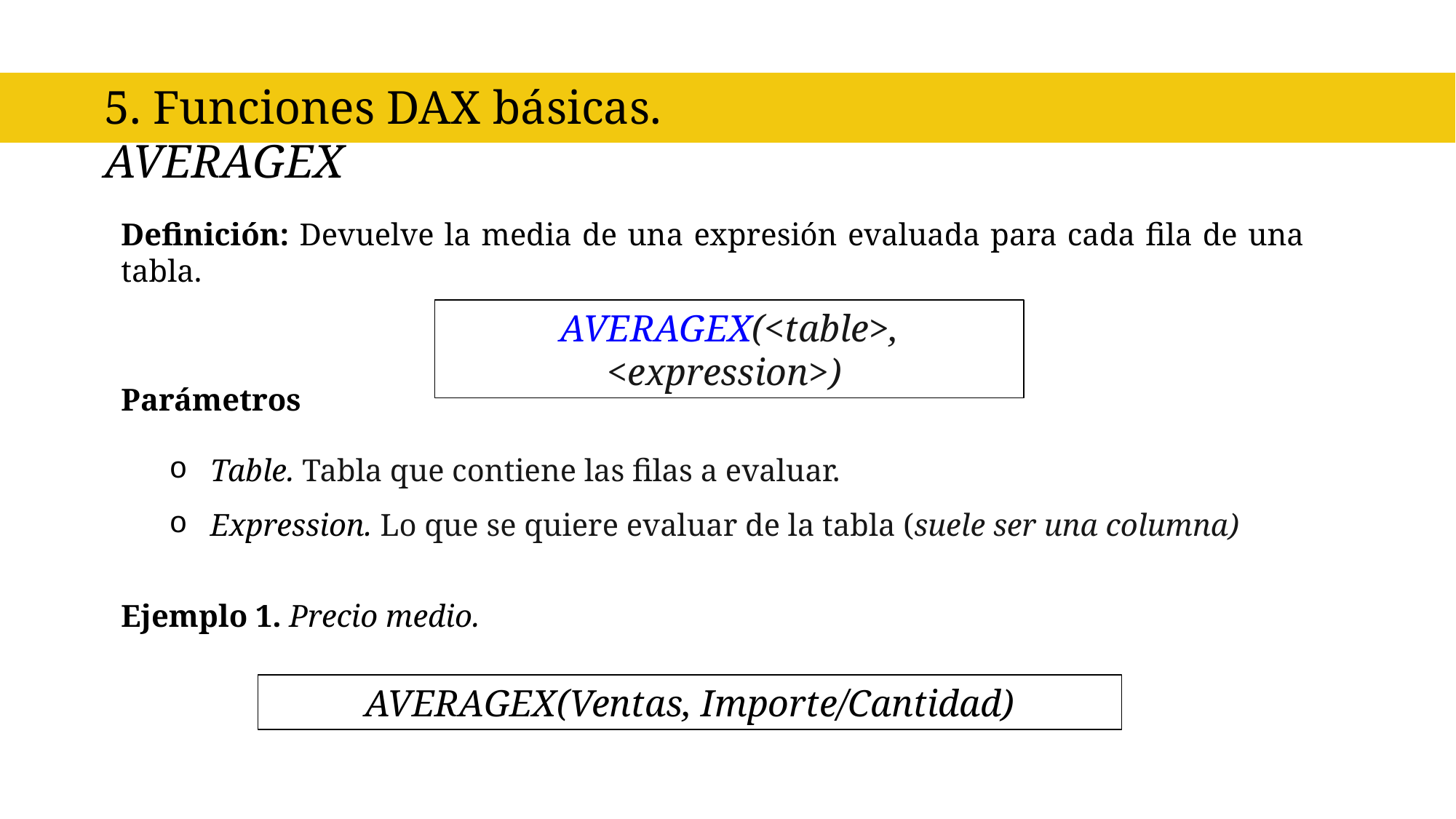

5. Funciones DAX básicas. AVERAGEX
Definición: Devuelve la media de una expresión evaluada para cada fila de una tabla.
AVERAGEX(<table>, <expression>)
Parámetros
Table. Tabla que contiene las filas a evaluar.

Expression. Lo que se quiere evaluar de la tabla (suele ser una columna)
Ejemplo 1. Precio medio.
AVERAGEX(Ventas, Importe/Cantidad)